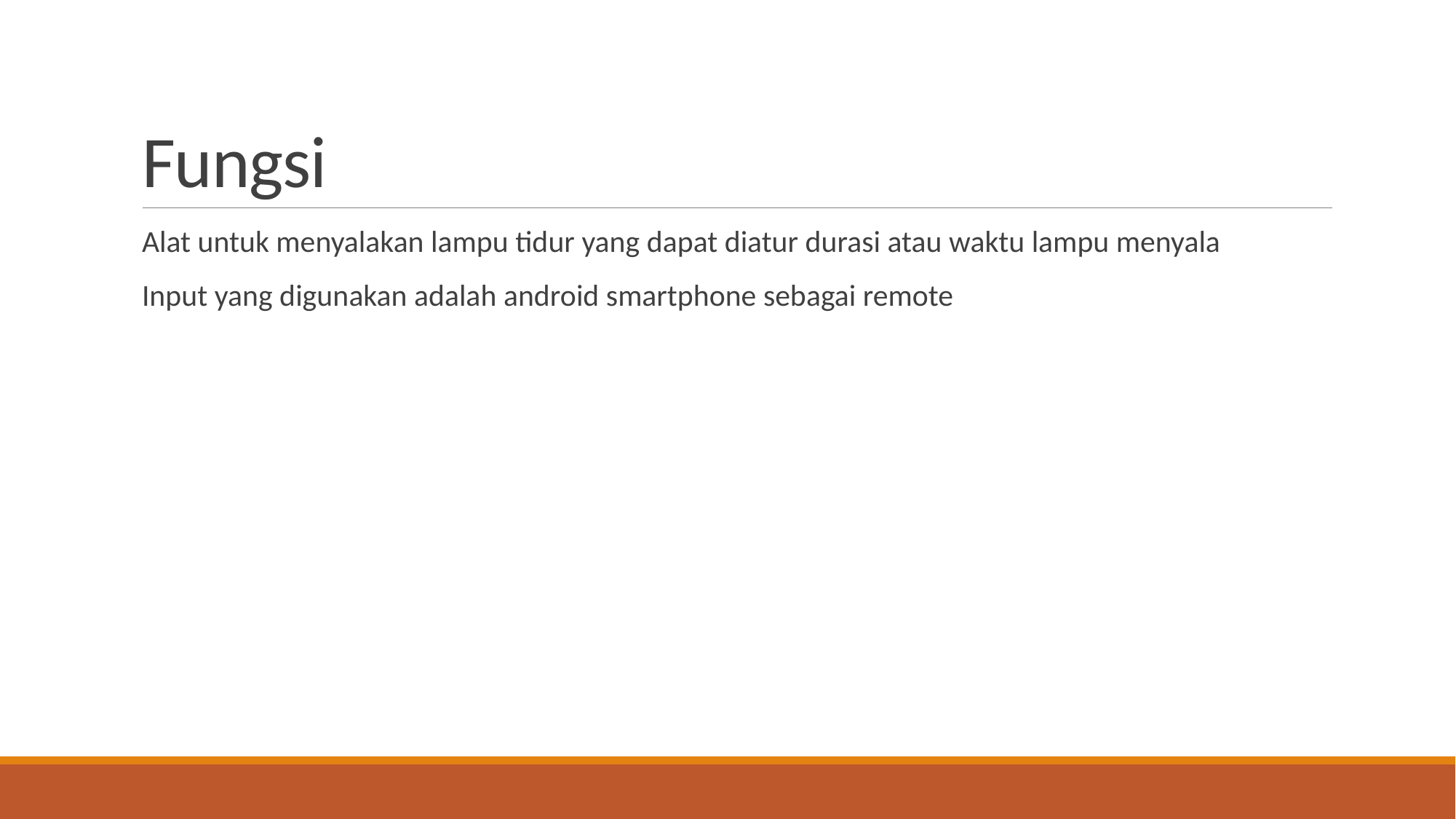

# Fungsi
Alat untuk menyalakan lampu tidur yang dapat diatur durasi atau waktu lampu menyala
Input yang digunakan adalah android smartphone sebagai remote